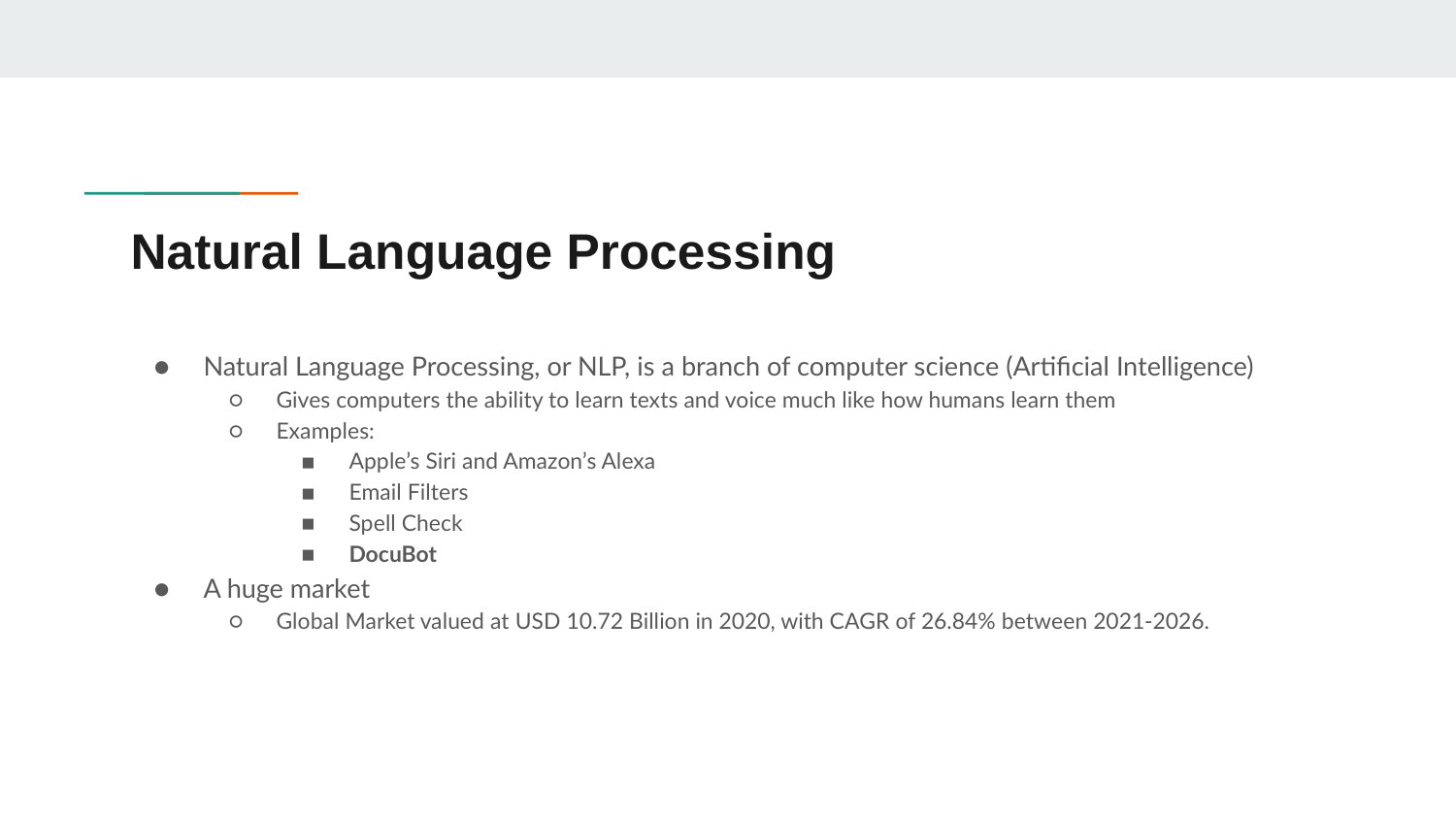

# Natural Language Processing
Natural Language Processing, or NLP, is a branch of computer science (Artificial Intelligence)
Gives computers the ability to learn texts and voice much like how humans learn them
Examples:
Apple’s Siri and Amazon’s Alexa
Email Filters
Spell Check
DocuBot
A huge market
Global Market valued at USD 10.72 Billion in 2020, with CAGR of 26.84% between 2021-2026.